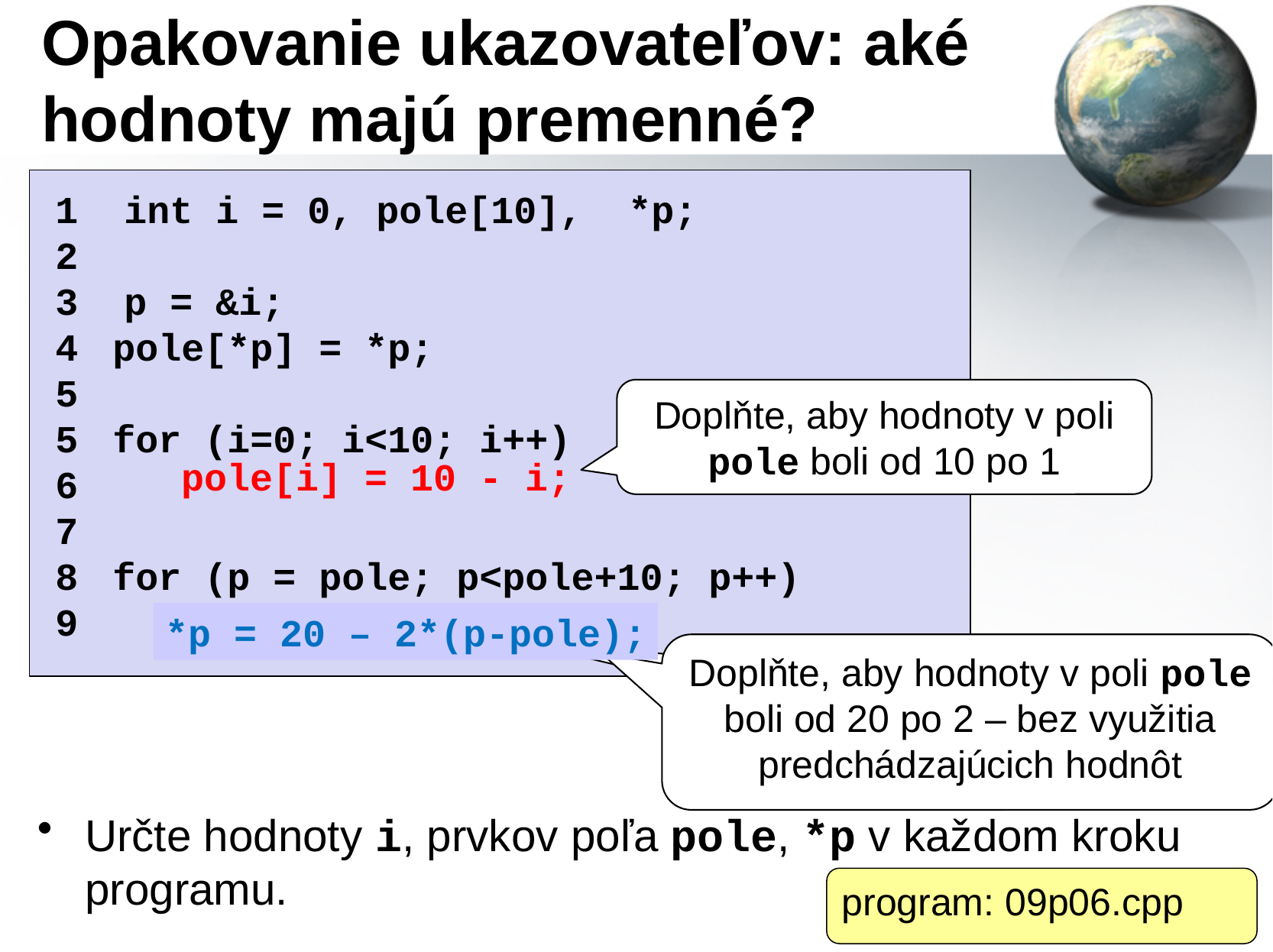

# Opakovanie ukazovateľov: aké hodnoty majú premenné?

1  int i = 0, pole[10],  *p;
2
3  p = &i;
pole[*p] = *p;

for (i=0; i<10; i++)

for (p = pole; p<pole+10; p++)

Doplňte, aby hodnoty v poli pole boli od 10 po 1
pole[i] = 10 - i;
*p = *p * 2;
*p = 20 – 2*(p-pole);
Doplňte, aby hodnoty v poli pole boli od 20 po 2 – bez využitia predchádzajúcich hodnôt
Doplňte, aby hodnoty v poli pole boli od 20 po 2
Určte hodnoty i, prvkov poľa pole, *p v každom kroku programu.
program: 09p06.cpp